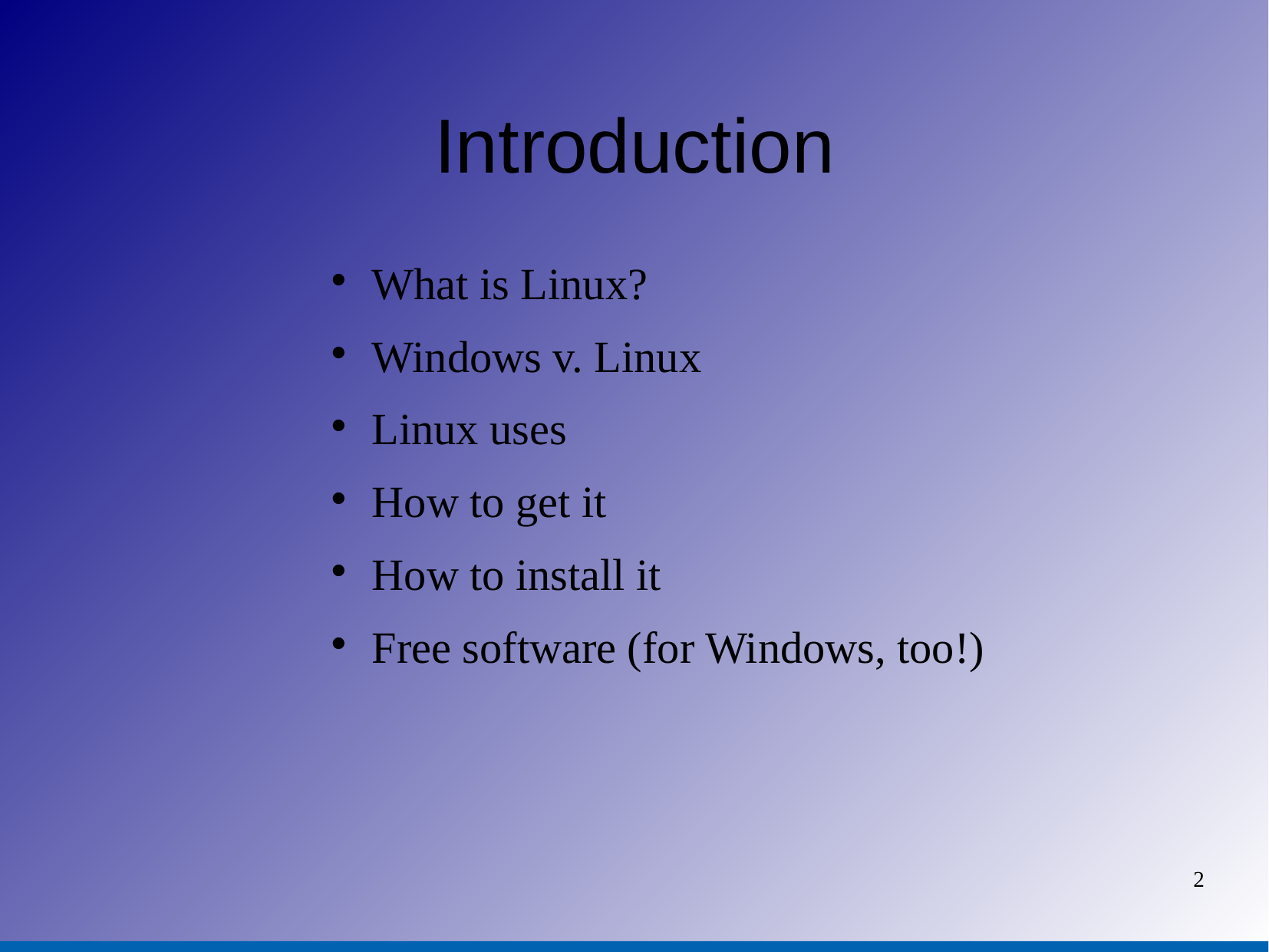

# Introduction
What is Linux?
Windows v. Linux
Linux uses
How to get it
How to install it
Free software (for Windows, too!)
2